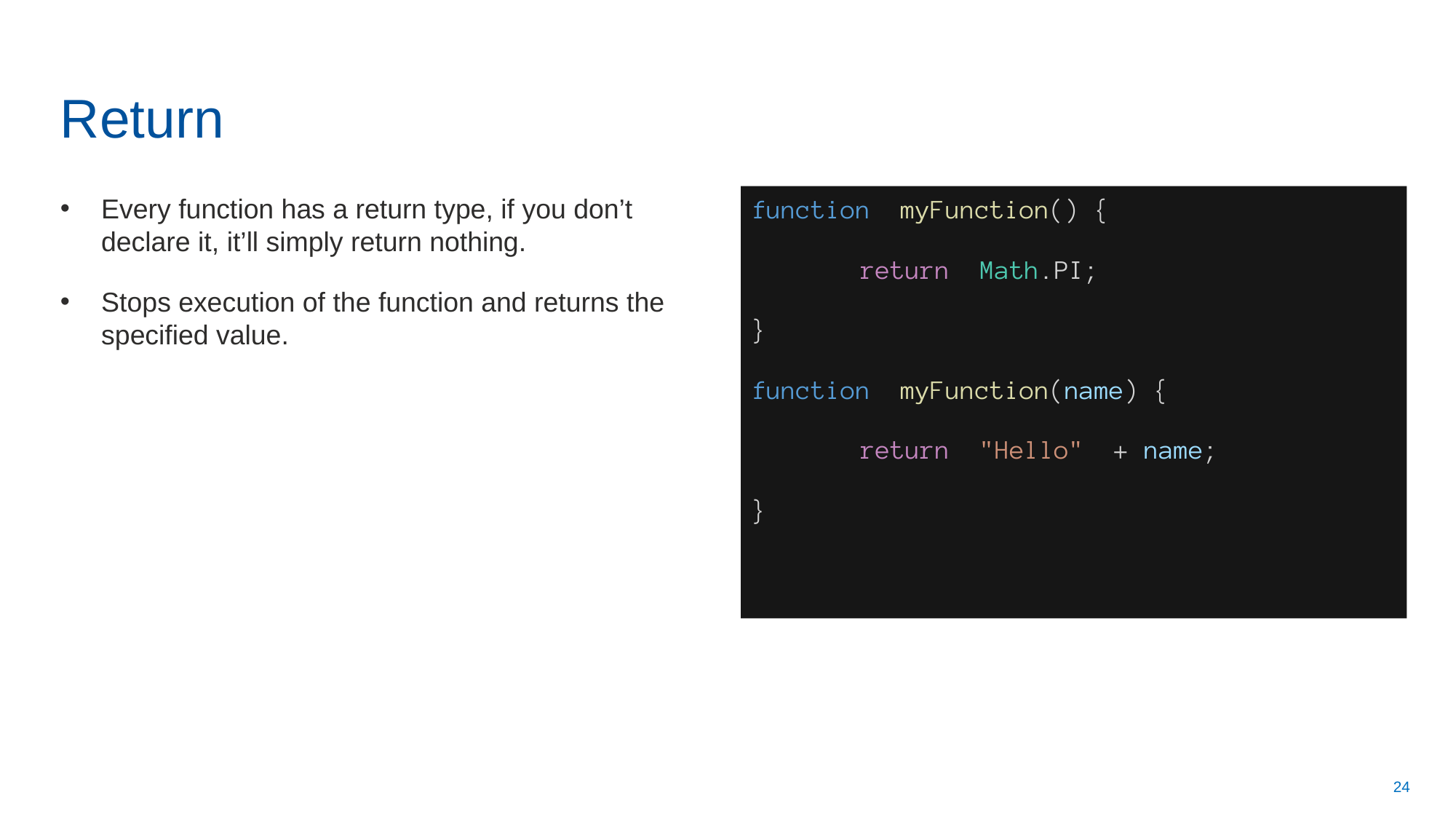

# Return
Every function has a return type, if you don’t declare it, it’ll simply return nothing.
Stops execution of the function and returns the specified value.

function  myFunction() {
	return  Math.PI;
}
function  myFunction(name) {
	return  "Hello"  + name;
}